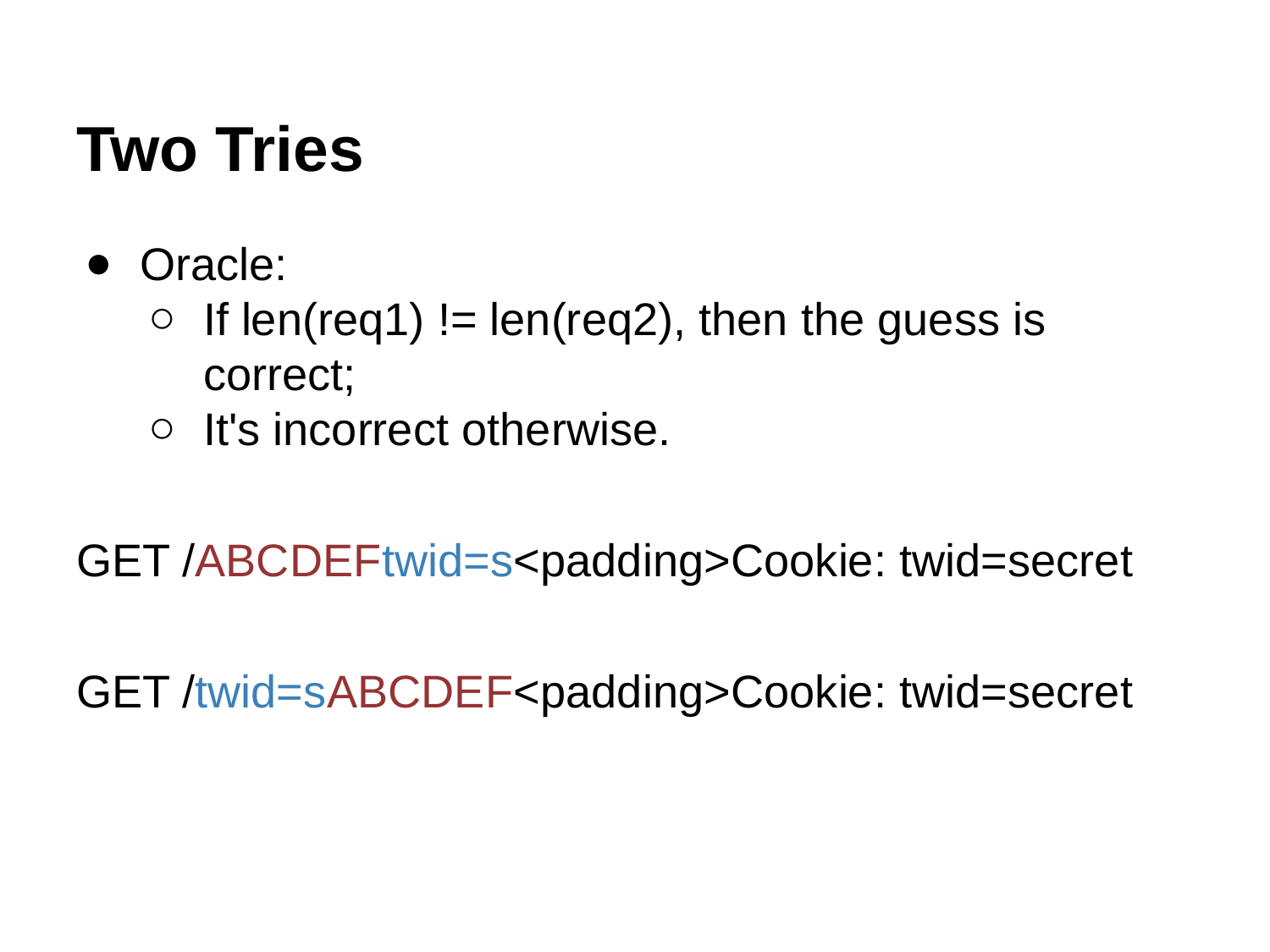

# Two Tries
Oracle:
If len(req1) != len(req2), then the guess is correct;
It's incorrect otherwise.

GET /ABCDEFtwid=s<padding>Cookie: twid=secret

GET /twid=sABCDEF<padding>Cookie: twid=secret